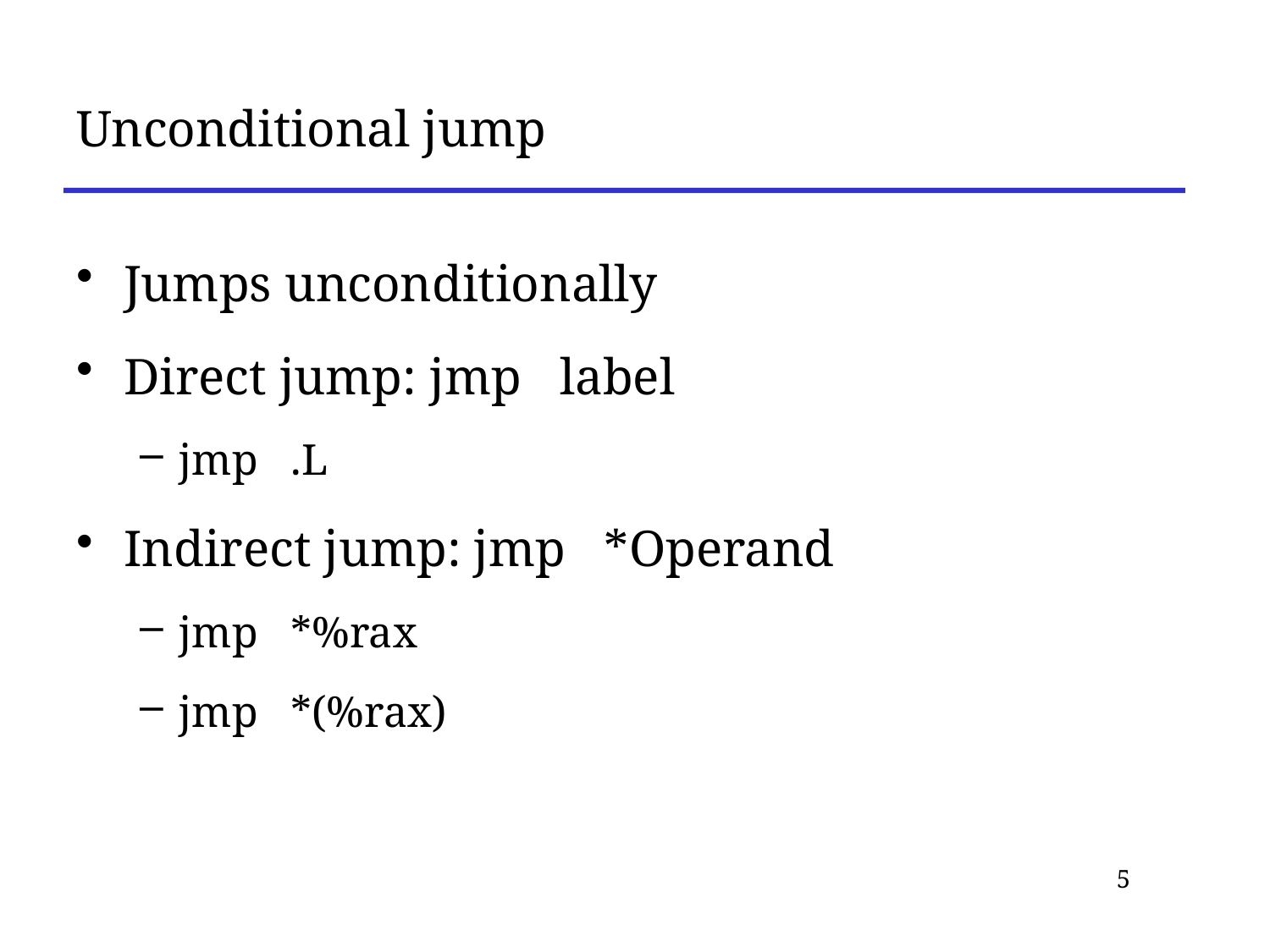

# Unconditional jump
Jumps unconditionally
Direct jump: jmp   label
jmp   .L
Indirect jump: jmp   *Operand
jmp   *%rax
jmp   *(%rax)
5